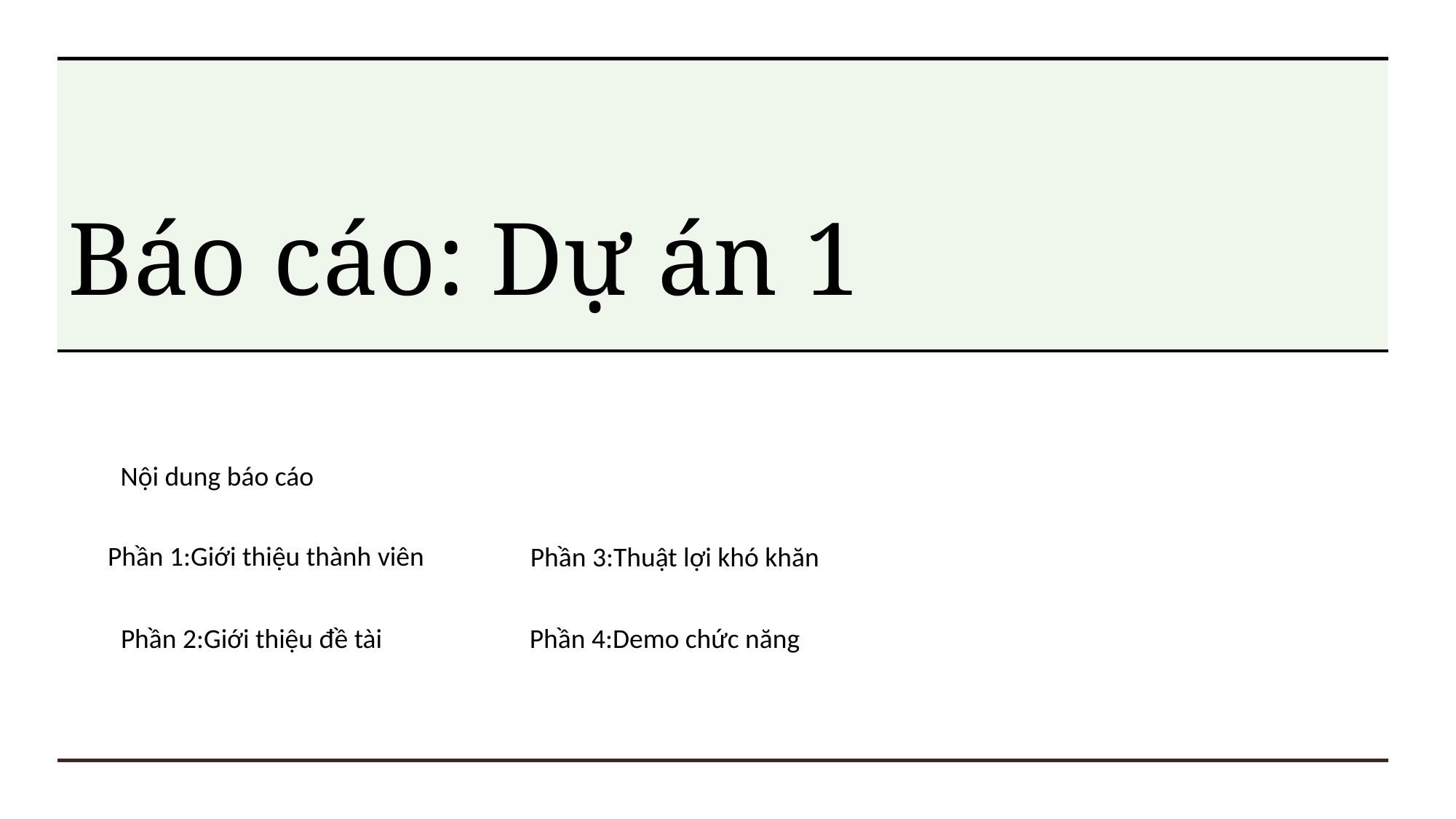

Tên nhóm: CoderLor
Chủ đề báo cáo: Phần mềm quản lý sửa điện thoại
Giảng viên hướng dẫn: Trần Văn Thiện

Báo cáo: Dự án 1
Nội dung báo cáo
Phần 1:Giới thiệu thành viên
Phần 3:Thuật lợi khó khăn
Phần 2:Giới thiệu đề tài
Phần 4:Demo chức năng